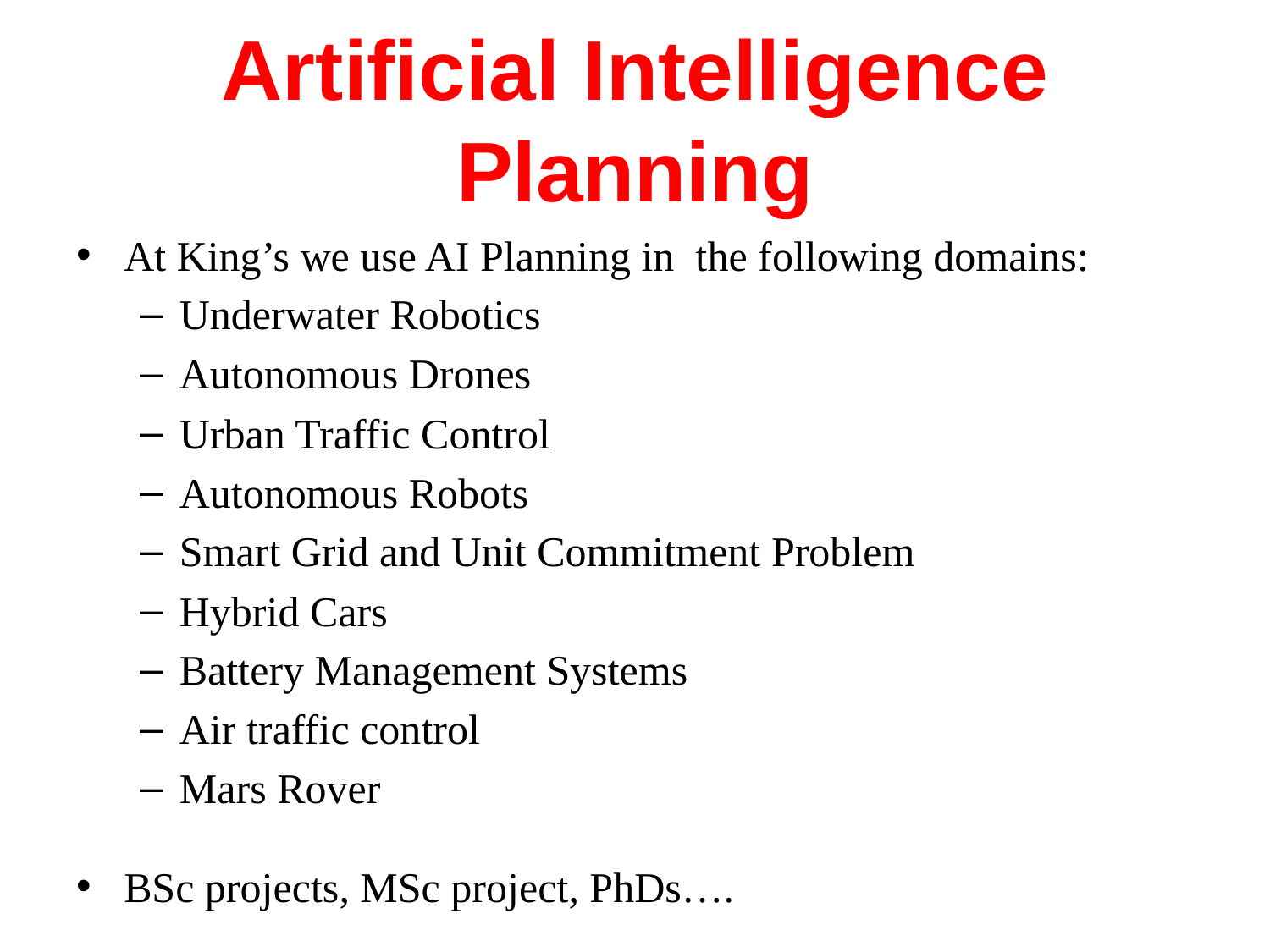

# Artificial Intelligence Planning

At King’s we use AI Planning in  the following domains:
Underwater Robotics
Autonomous Drones
Urban Traffic Control
Autonomous Robots
Smart Grid and Unit Commitment Problem
Hybrid Cars
Battery Management Systems
Air traffic control
Mars Rover

BSc projects, MSc project, PhDs….